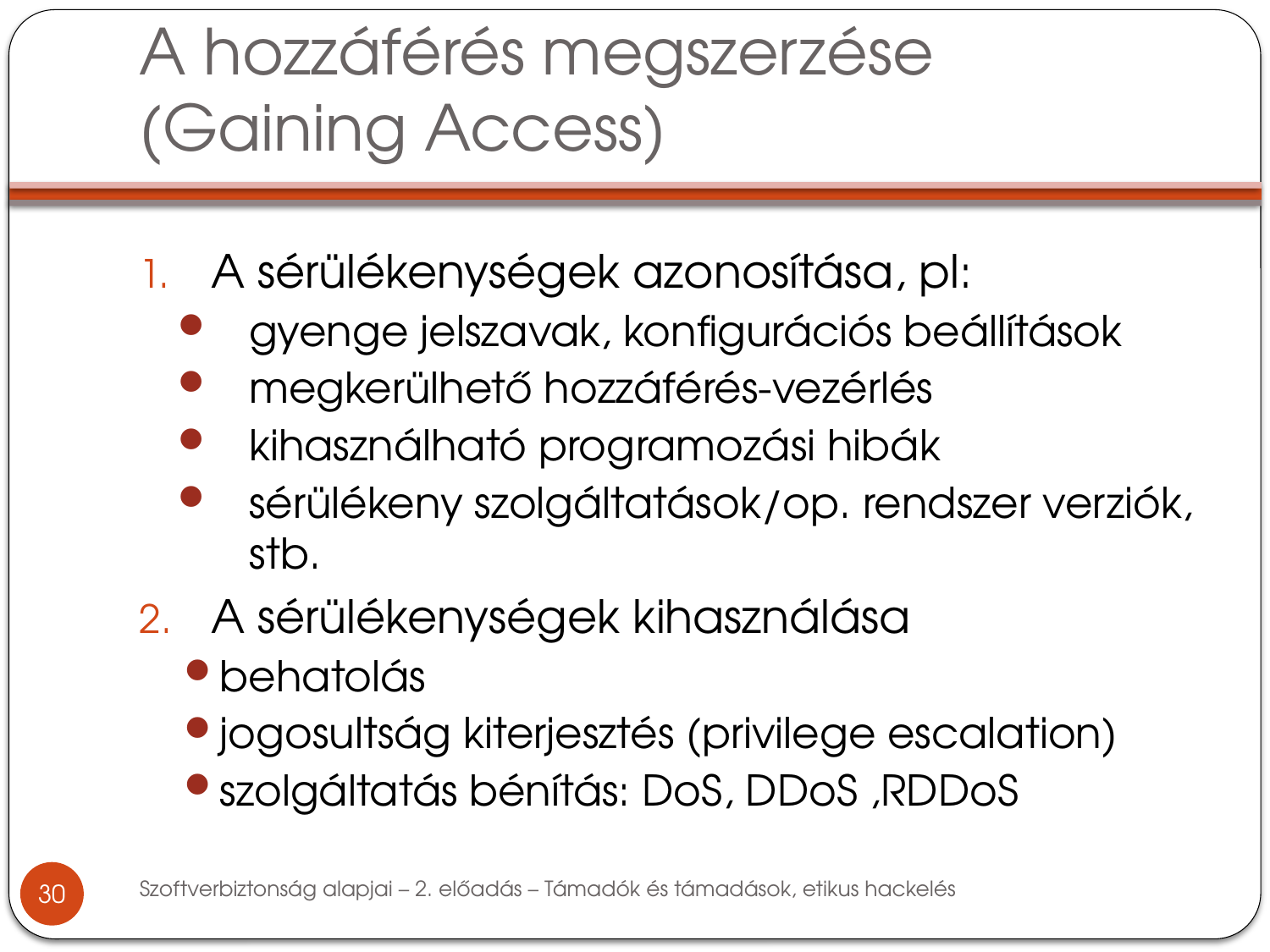

# A hozzáférés megszerzése (Gaining Access)
A sérülékenységek azonosítása, pl:
gyenge jelszavak, konfigurációs beállítások
megkerülhető hozzáférés-vezérlés
kihasználható programozási hibák
sérülékeny szolgáltatások/op. rendszer verziók, stb.
A sérülékenységek kihasználása
behatolás
jogosultság kiterjesztés (privilege escalation)
szolgáltatás bénítás: DoS, DDoS ,RDDoS
Szoftverbiztonság alapjai – 2. előadás – Támadók és támadások, etikus hackelés
30